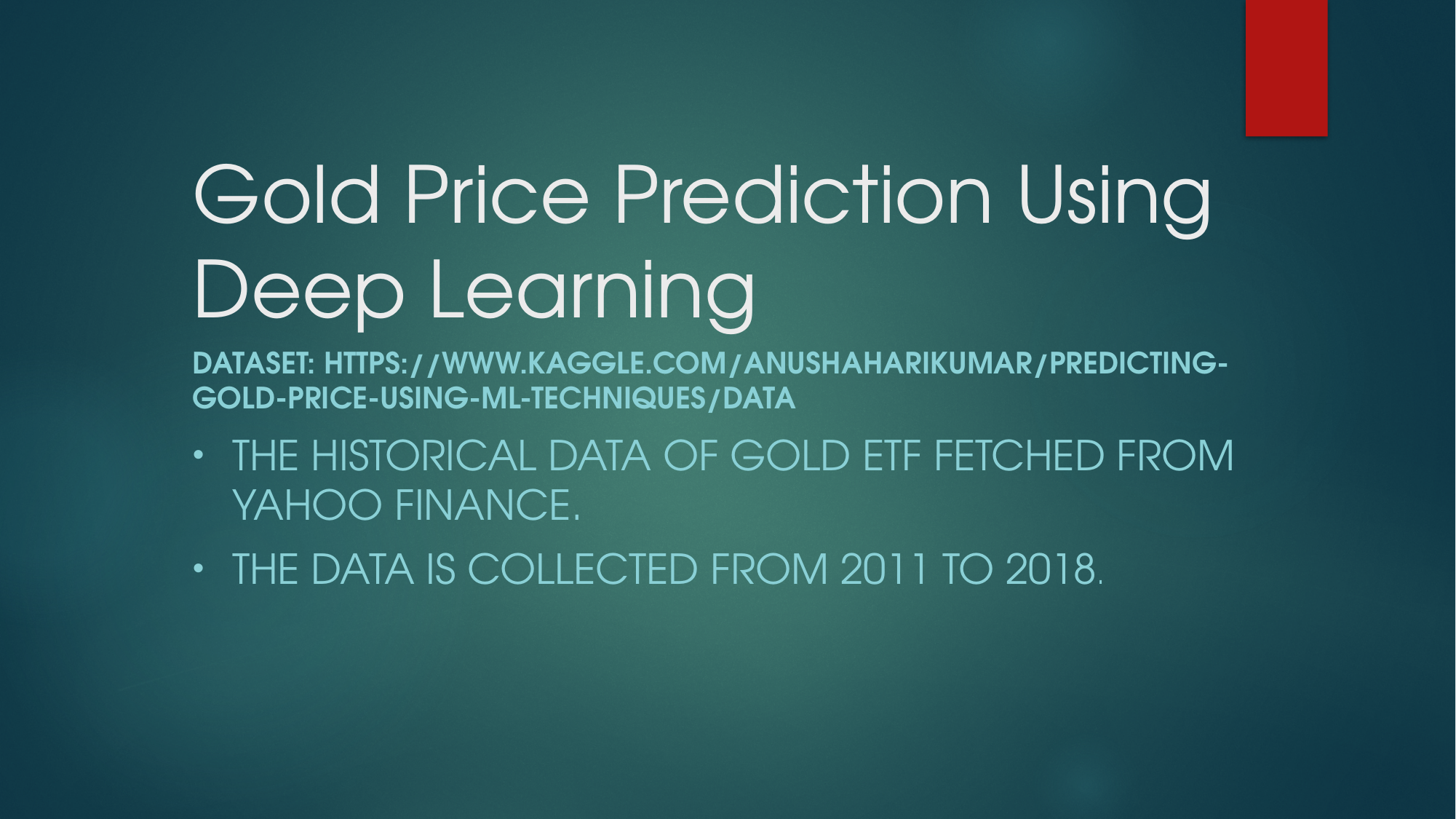

# Gold Price Prediction Using Deep Learning
Dataset: https://www.kaggle.com/anushaharikumar/predicting-gold-price-using-ml-techniques/data
The historical data of Gold ETF fetched from Yahoo finance.
The data is collected from 2011 to 2018.